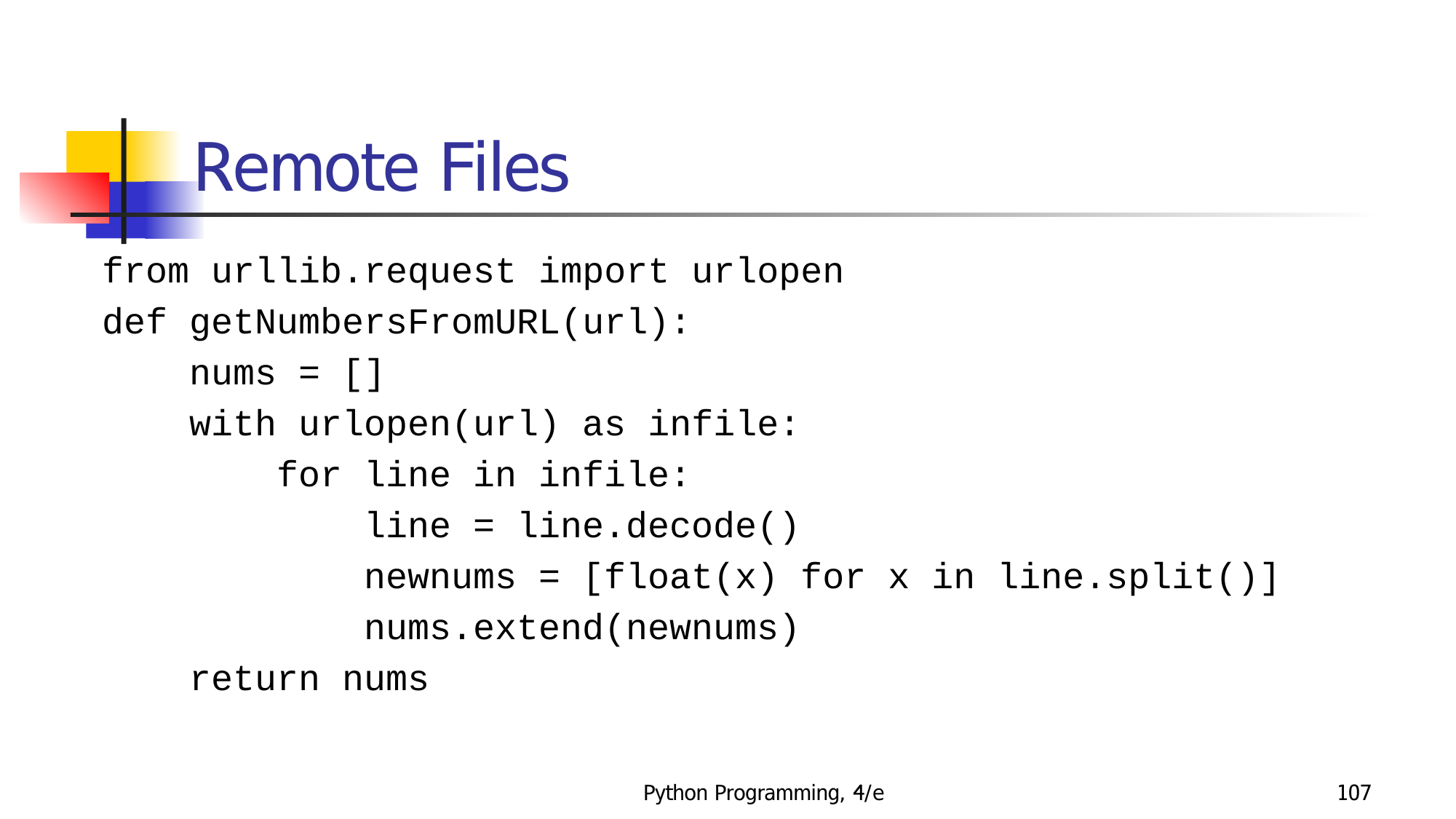

# Remote Files
from urllib.request import urlopen
def getNumbersFromURL(url):
    nums = []
    with urlopen(url) as infile:
        for line in infile:
            line = line.decode()
            newnums = [float(x) for x in line.split()]
            nums.extend(newnums)
    return nums
Python Programming, 4/e
107